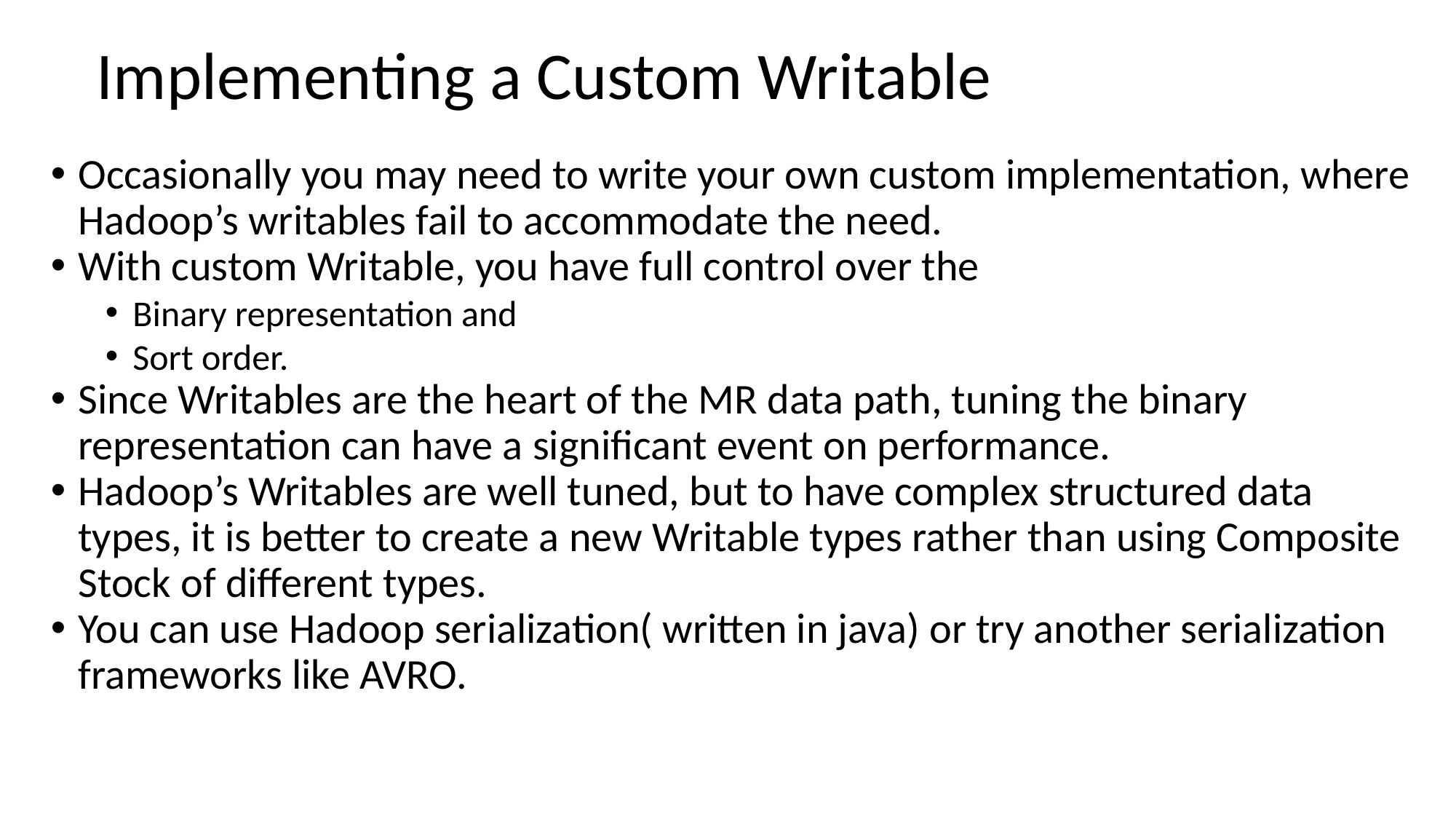

Implementing a Custom Writable
Occasionally you may need to write your own custom implementation, where Hadoop’s writables fail to accommodate the need.
With custom Writable, you have full control over the
Binary representation and
Sort order.
Since Writables are the heart of the MR data path, tuning the binary representation can have a significant event on performance.
Hadoop’s Writables are well tuned, but to have complex structured data types, it is better to create a new Writable types rather than using Composite Stock of different types.
You can use Hadoop serialization( written in java) or try another serialization frameworks like AVRO.